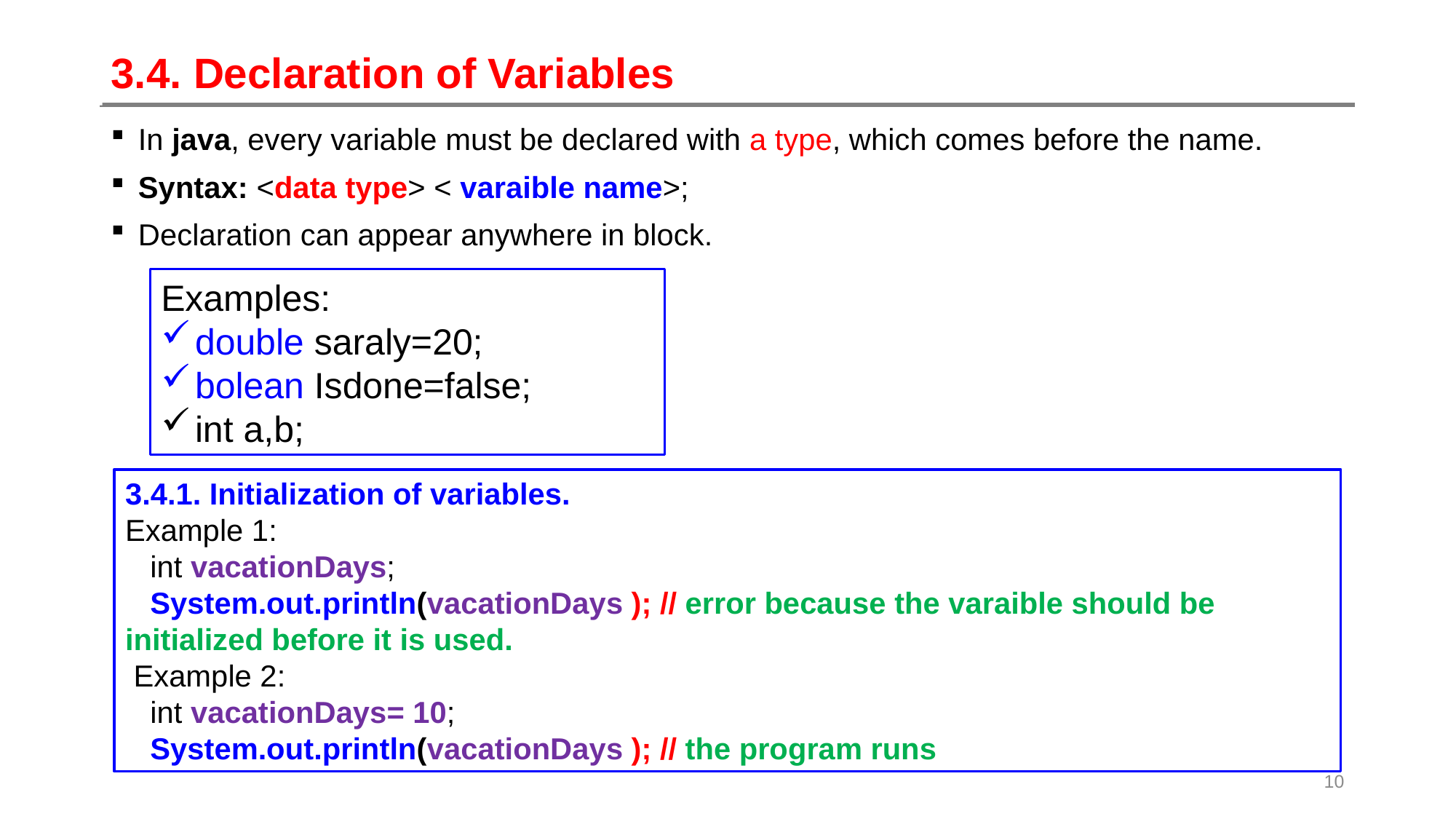

# 3.4. Declaration of Variables
In java, every variable must be declared with a type, which comes before the name.
Syntax: <data type> < varaible name>;
Declaration can appear anywhere in block.

Examples:
double saraly=20;
bolean Isdone=false;
int a,b;
3.4.1. Initialization of variables.
Example 1:
   int vacationDays;
   System.out.println(vacationDays ); // error because the varaible should be initialized before it is used.
 Example 2:
   int vacationDays= 10;
   System.out.println(vacationDays ); // the program runs
10